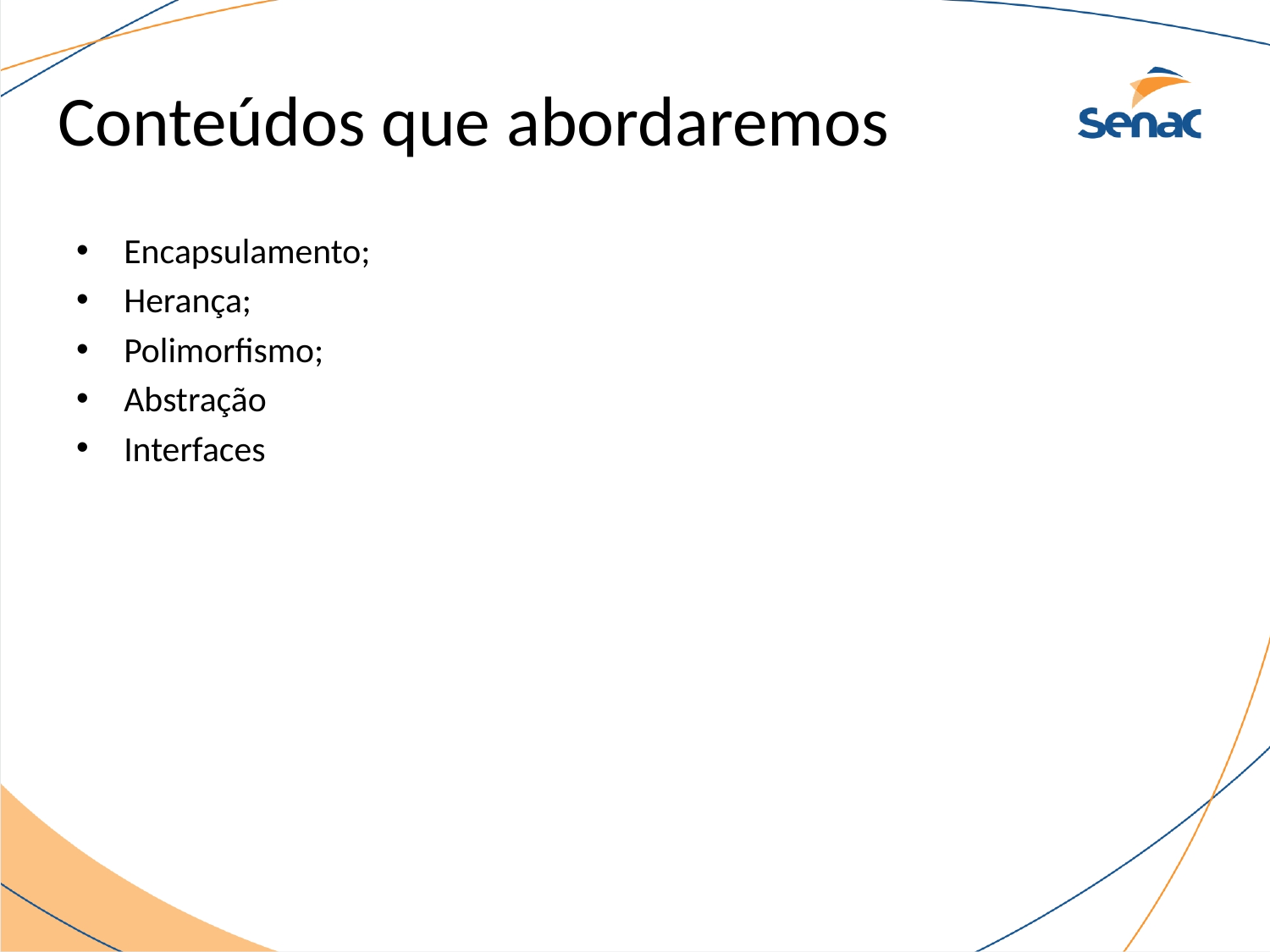

# Conteúdos que abordaremos
Encapsulamento;
Herança;
Polimorfismo;
Abstração
Interfaces